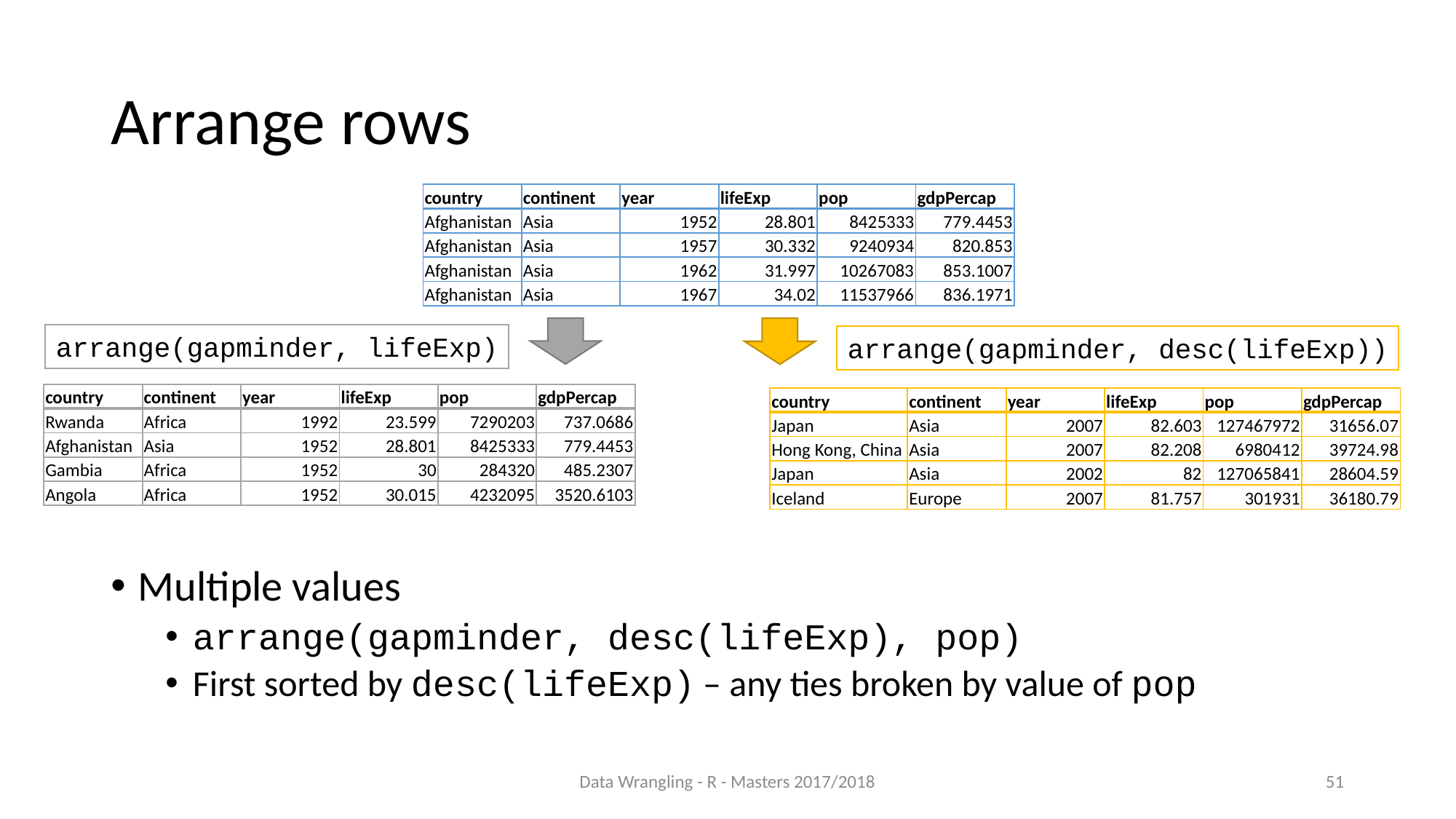

# Arrange rows
| country | continent | year | lifeExp | pop | gdpPercap |
| --- | --- | --- | --- | --- | --- |
| Afghanistan | Asia | 1952 | 28.801 | 8425333 | 779.4453 |
| Afghanistan | Asia | 1957 | 30.332 | 9240934 | 820.853 |
| Afghanistan | Asia | 1962 | 31.997 | 10267083 | 853.1007 |
| Afghanistan | Asia | 1967 | 34.02 | 11537966 | 836.1971 |

arrange(gapminder, lifeExp)
arrange(gapminder, desc(lifeExp))
| country | continent | year | lifeExp | pop | gdpPercap |
| --- | --- | --- | --- | --- | --- |
| Rwanda | Africa | 1992 | 23.599 | 7290203 | 737.0686 |
| Afghanistan | Asia | 1952 | 28.801 | 8425333 | 779.4453 |
| Gambia | Africa | 1952 | 30 | 284320 | 485.2307 |
| Angola | Africa | 1952 | 30.015 | 4232095 | 3520.6103 |
| country | continent | year | lifeExp | pop | gdpPercap |
| --- | --- | --- | --- | --- | --- |
| Japan | Asia | 2007 | 82.603 | 127467972 | 31656.07 |
| Hong Kong, China | Asia | 2007 | 82.208 | 6980412 | 39724.98 |
| Japan | Asia | 2002 | 82 | 127065841 | 28604.59 |
| Iceland | Europe | 2007 | 81.757 | 301931 | 36180.79 |
Multiple values
arrange(gapminder, desc(lifeExp), pop)
First sorted by desc(lifeExp) – any ties broken by value of pop
Data Wrangling - R - Masters 2017/2018
51